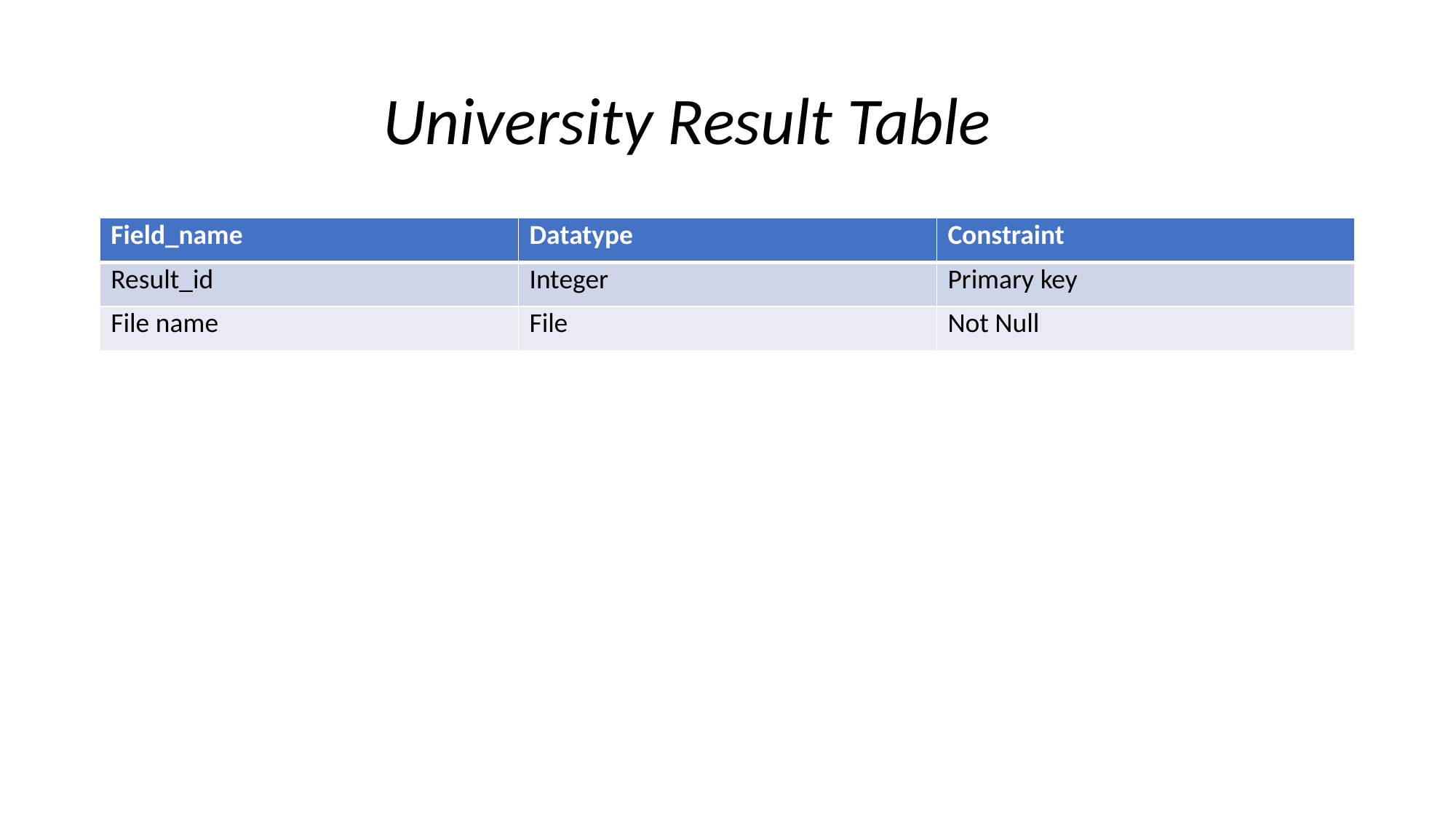

# University Result Table
| Field\_name | Datatype | Constraint |
| --- | --- | --- |
| Result\_id | Integer | Primary key |
| File name | File | Not Null |